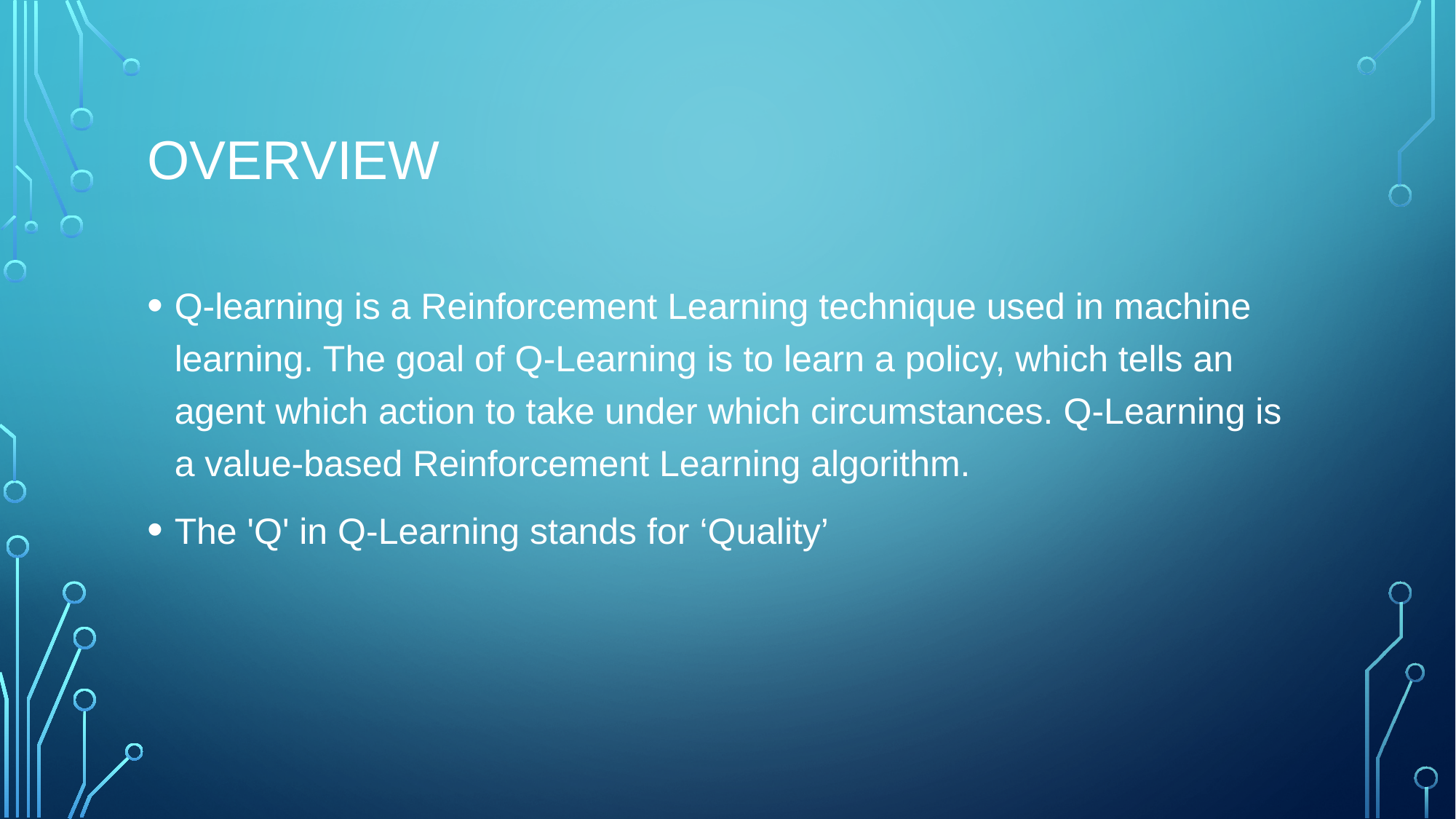

# overview
Q-learning is a Reinforcement Learning technique used in machine learning. The goal of Q-Learning is to learn a policy, which tells an agent which action to take under which circumstances. Q-Learning is a value-based Reinforcement Learning algorithm.
The 'Q' in Q-Learning stands for ‘Quality’